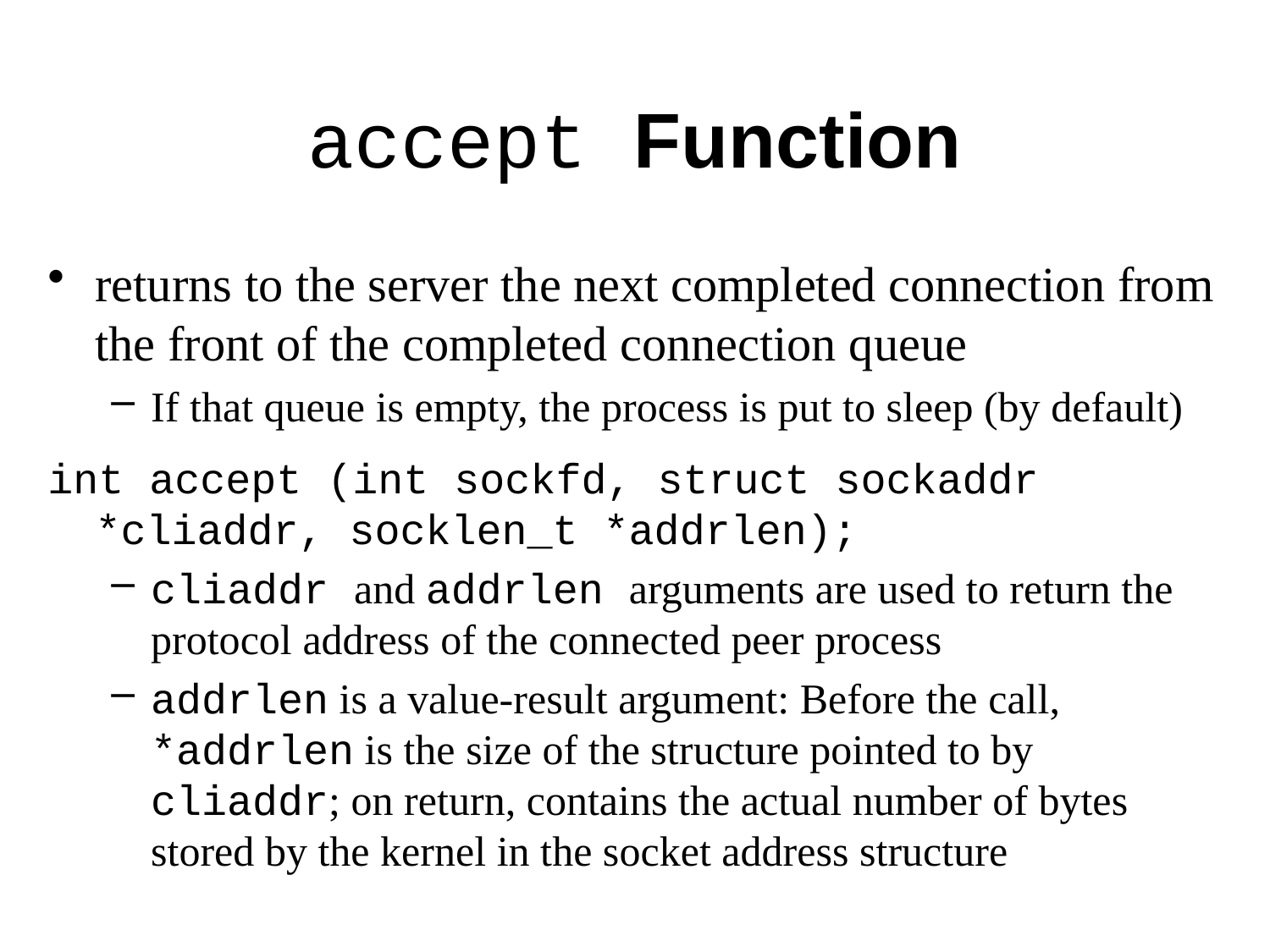

# accept Function
returns to the server the next completed connection from the front of the completed connection queue
If that queue is empty, the process is put to sleep (by default)
int accept (int sockfd, struct sockaddr *cliaddr, socklen_t *addrlen);
cliaddr and addrlen arguments are used to return the protocol address of the connected peer process
addrlen is a value-result argument: Before the call, *addrlen is the size of the structure pointed to by cliaddr; on return, contains the actual number of bytes stored by the kernel in the socket address structure